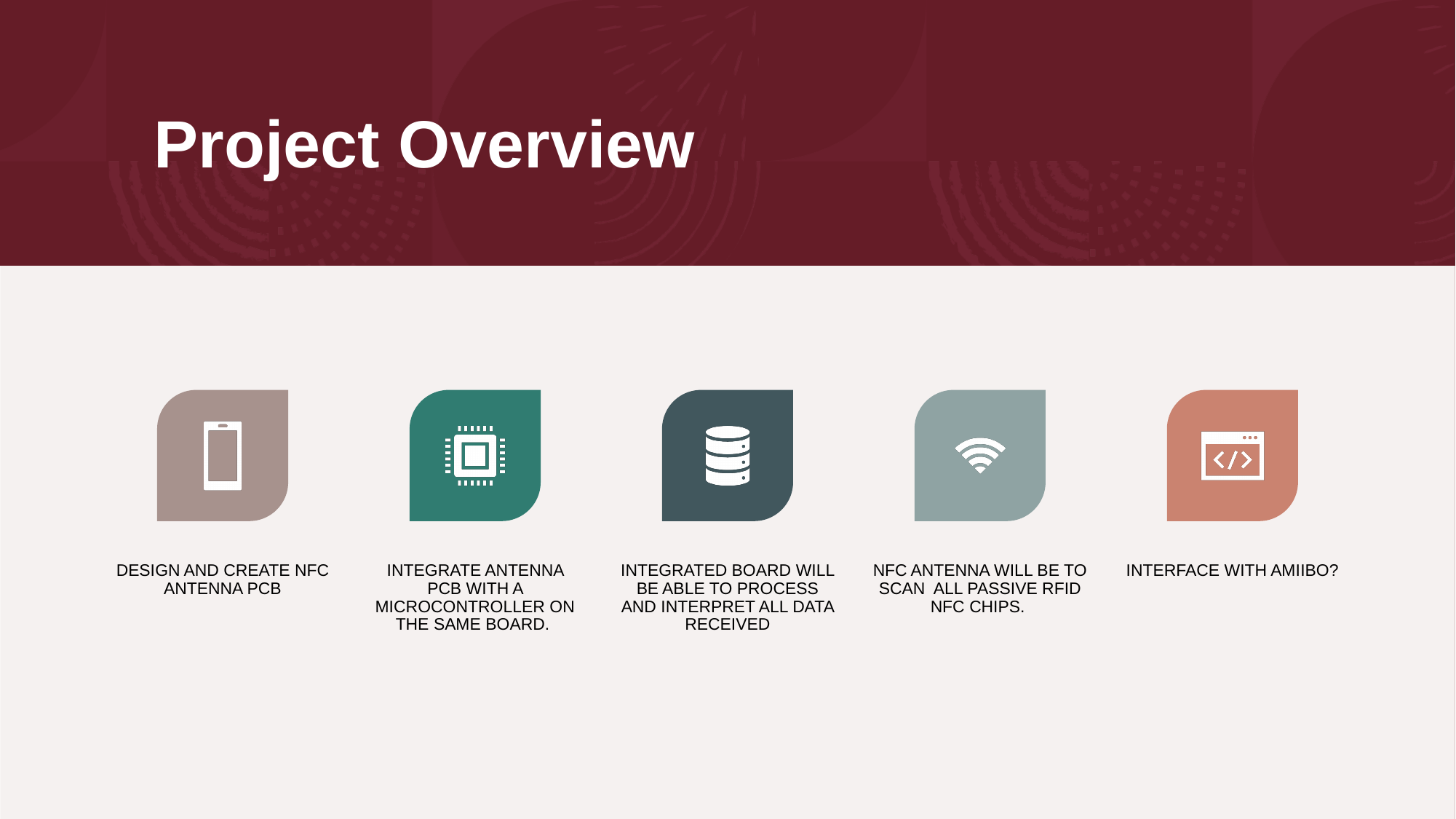

# Project Overview
Design and Create NFC antenna PCB
Integrate Antenna PCB with a microcontroller on the same board.
Integrated board will be able to process and interpret all data received
NFC antenna will be to scan  all Passive RFID NFC chips.
Interface with Amiibo?